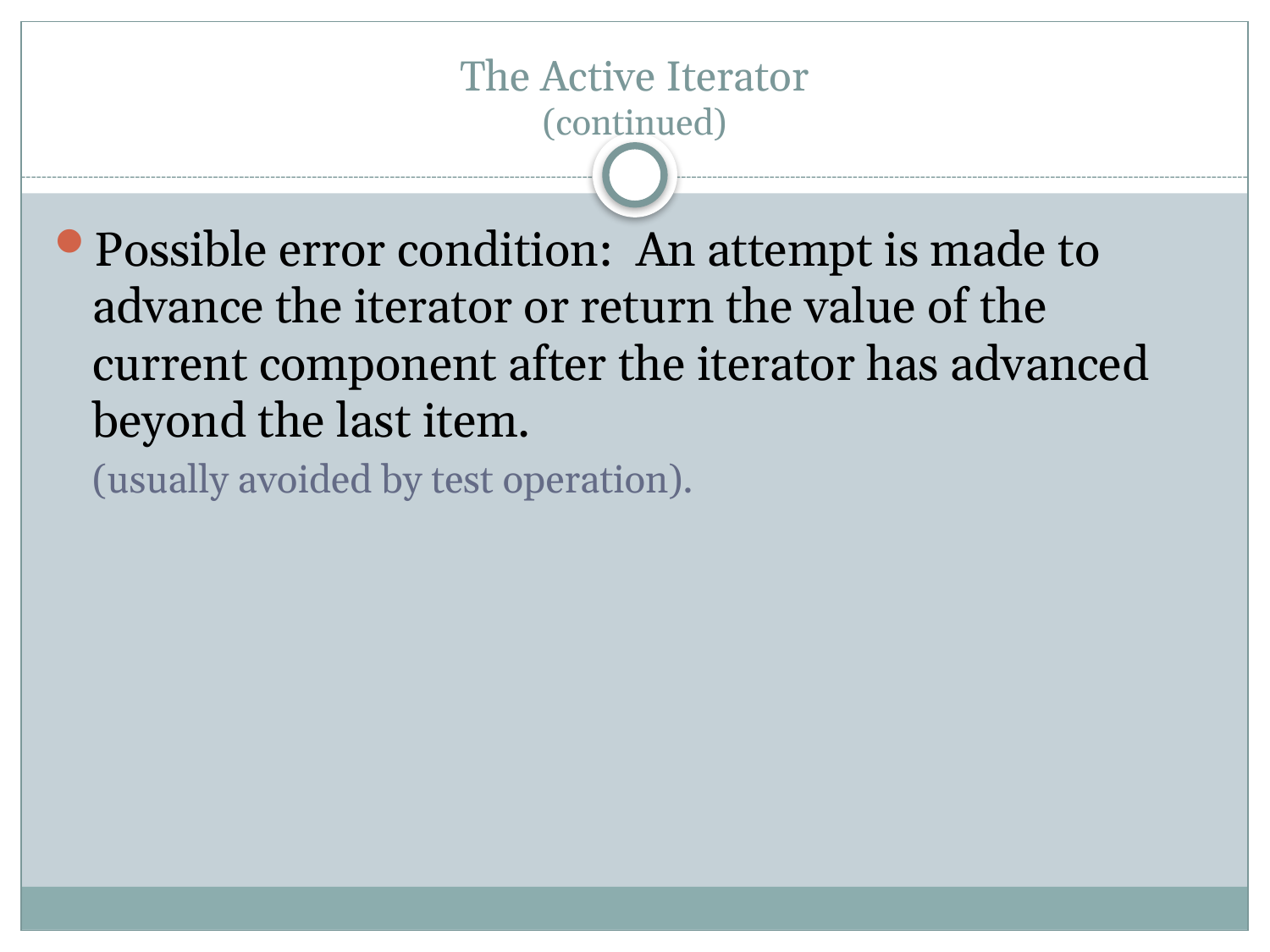

# The Active Iterator (continued)
Possible error condition:  An attempt is made to advance the iterator or return the value of the current component after the iterator has advanced beyond the last item.
(usually avoided by test operation).